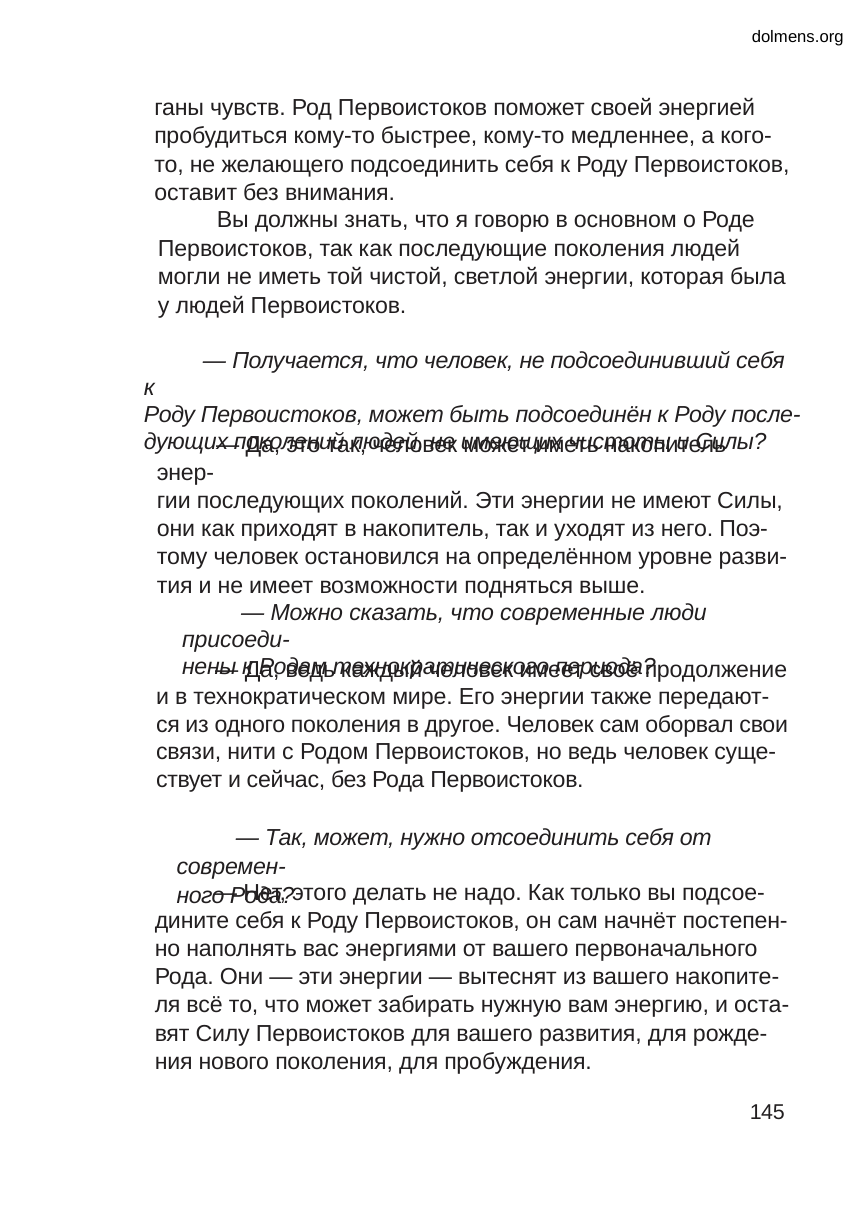

dolmens.org

ганы чувств. Род Первоистоков поможет своей энергией
пробудиться кому-то быстрее, кому-то медленнее, а кого-
то, не желающего подсоединить себя к Роду Первоистоков,
оставит без внимания.

Вы должны знать, что я говорю в основном о Роде
Первоистоков, так как последующие поколения людей
могли не иметь той чистой, светлой энергии, которая была
у людей Первоистоков.

— Получается, что человек, не подсоединивший себя к
Роду Первоистоков, может быть подсоединён к Роду после-
дующих поколений людей, не имеющих чистоты и Силы?

— Да, это так, человек может иметь накопитель энер-
гии последующих поколений. Эти энергии не имеют Силы,
они как приходят в накопитель, так и уходят из него. Поэ-
тому человек остановился на определённом уровне разви-
тия и не имеет возможности подняться выше.

— Можно сказать, что современные люди присоеди-
нены к Родам технократического периода?

— Да, ведь каждый человек имеет своё продолжение
и в технократическом мире. Его энергии также передают-
ся из одного поколения в другое. Человек сам оборвал свои
связи, нити с Родом Первоистоков, но ведь человек суще-
ствует и сейчас, без Рода Первоистоков.

— Так, может, нужно отсоединить себя от современ-
ного Рода?

— Нет, этого делать не надо. Как только вы подсое-
дините себя к Роду Первоистоков, он сам начнёт постепен-
но наполнять вас энергиями от вашего первоначального
Рода. Они — эти энергии — вытеснят из вашего накопите-
ля всё то, что может забирать нужную вам энергию, и оста-
вят Силу Первоистоков для вашего развития, для рожде-
ния нового поколения, для пробуждения.

145